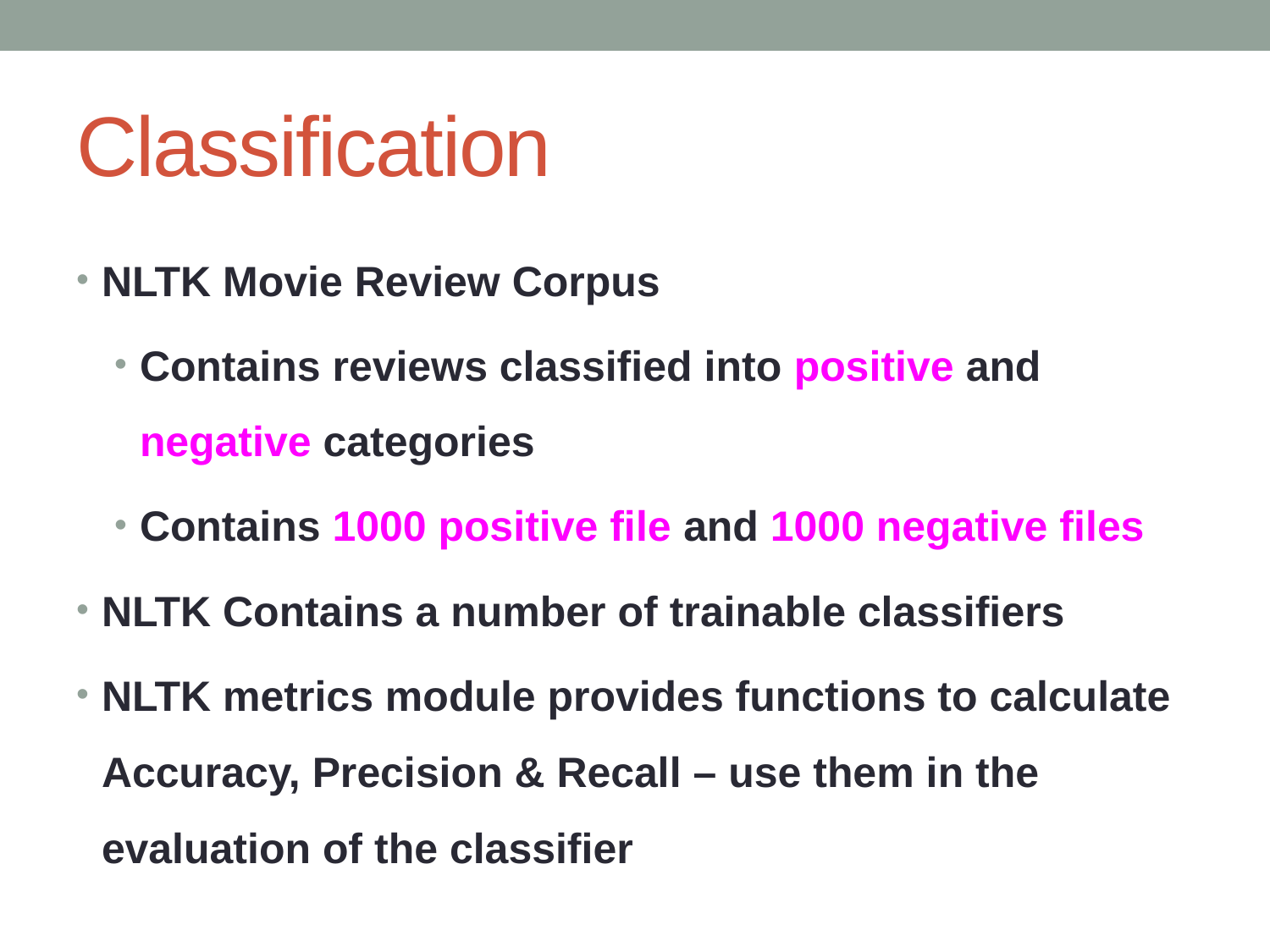

# Classification
NLTK Movie Review Corpus
Contains reviews classified into positive and negative categories
Contains 1000 positive file and 1000 negative files
NLTK Contains a number of trainable classifiers
NLTK metrics module provides functions to calculate Accuracy, Precision & Recall – use them in the evaluation of the classifier